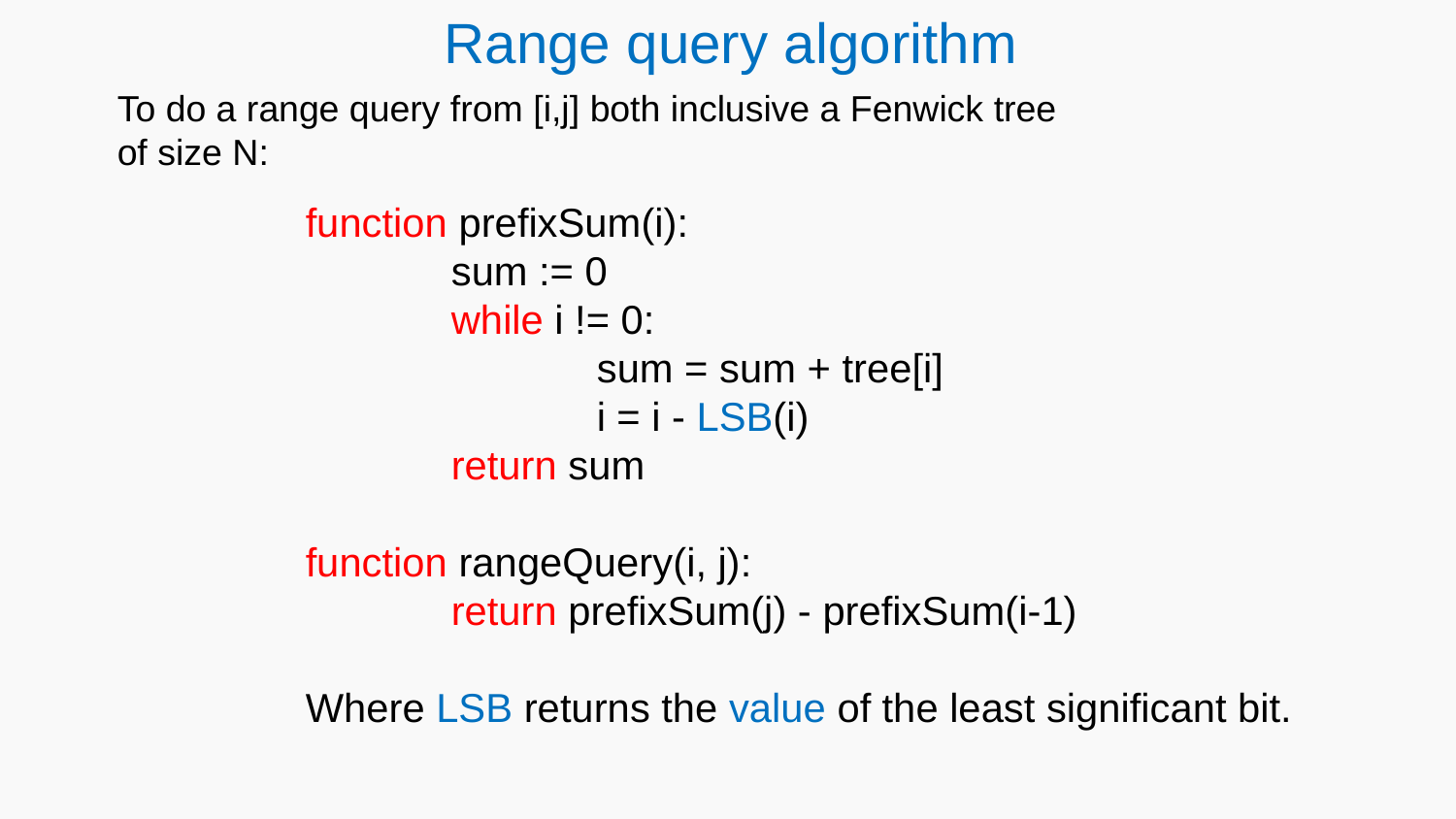

Range query algorithm
To do a range query from [i,j] both inclusive a Fenwick tree of size N:
		function prefixSum(i):
			sum := 0
			while i != 0:
				sum = sum + tree[i]
				i = i - LSB(i)
			return sum

		function rangeQuery(i, j):
			return prefixSum(j) - prefixSum(i-1)

		Where LSB returns the value of the least significant bit.